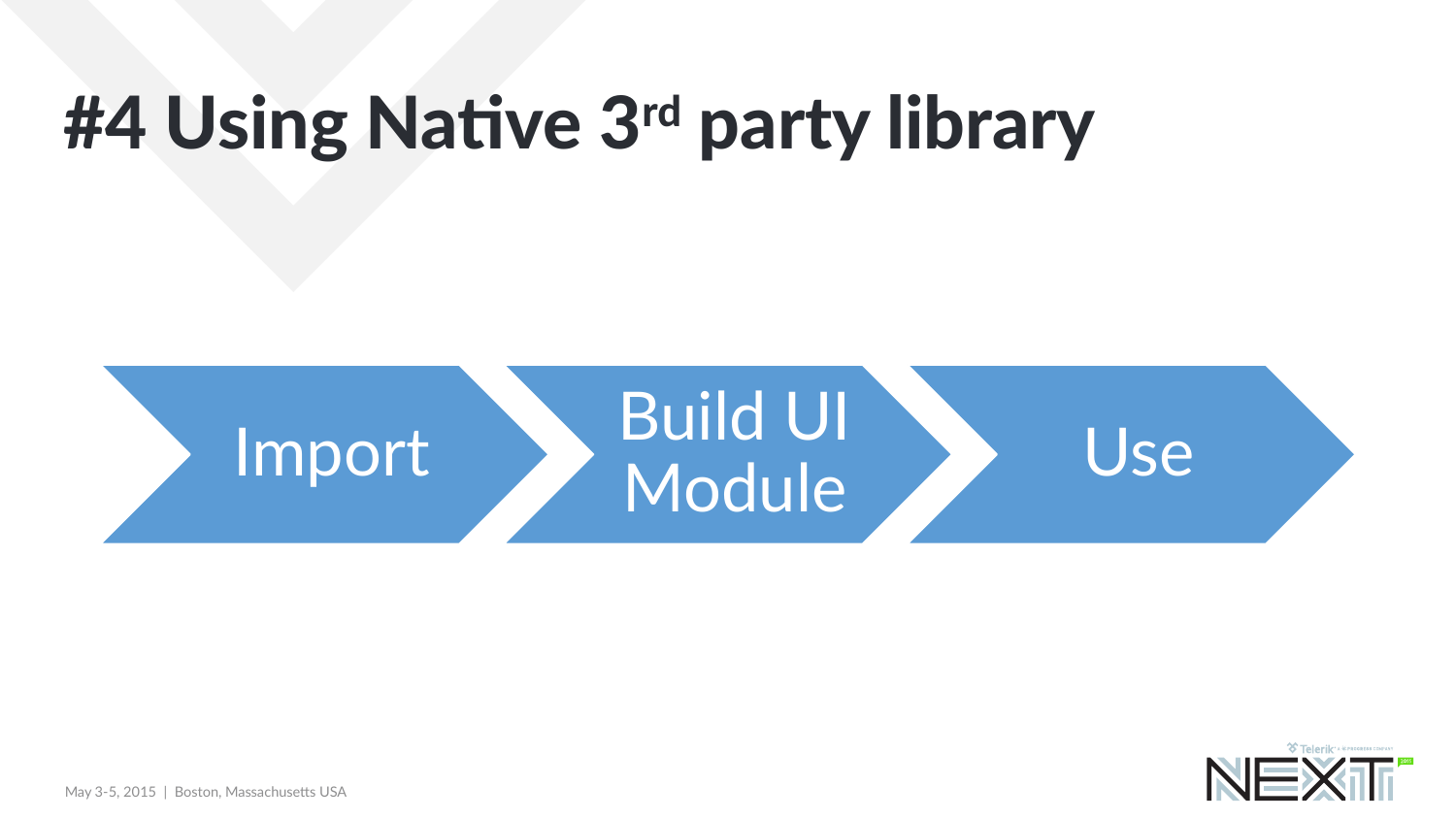

# #4 Using Native 3rd party library
Import
Build UI Module
Use